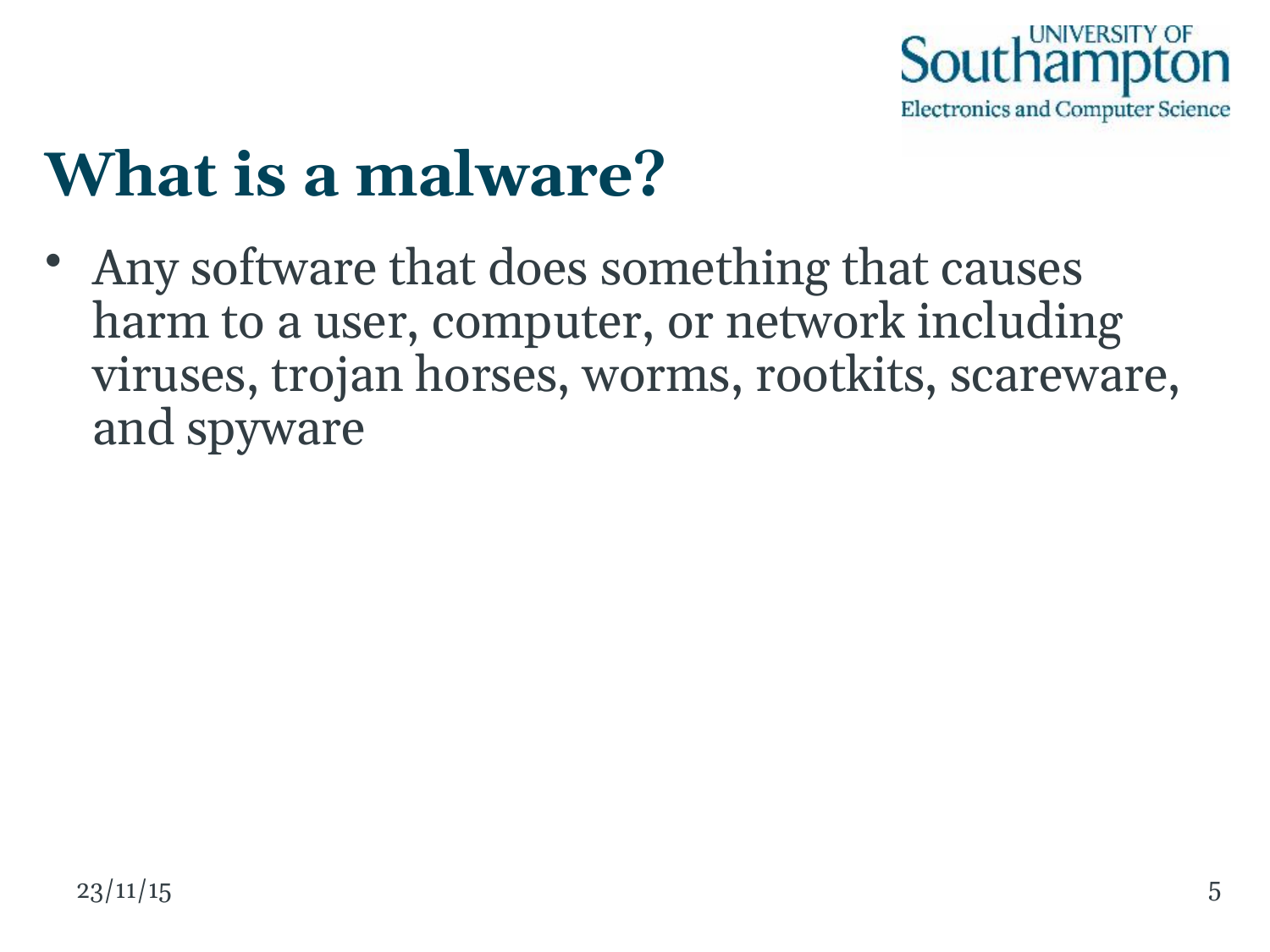

# What is a malware?
Any software that does something that causes harm to a user, computer, or network including viruses, trojan horses, worms, rootkits, scareware, and spyware

5
23/11/15